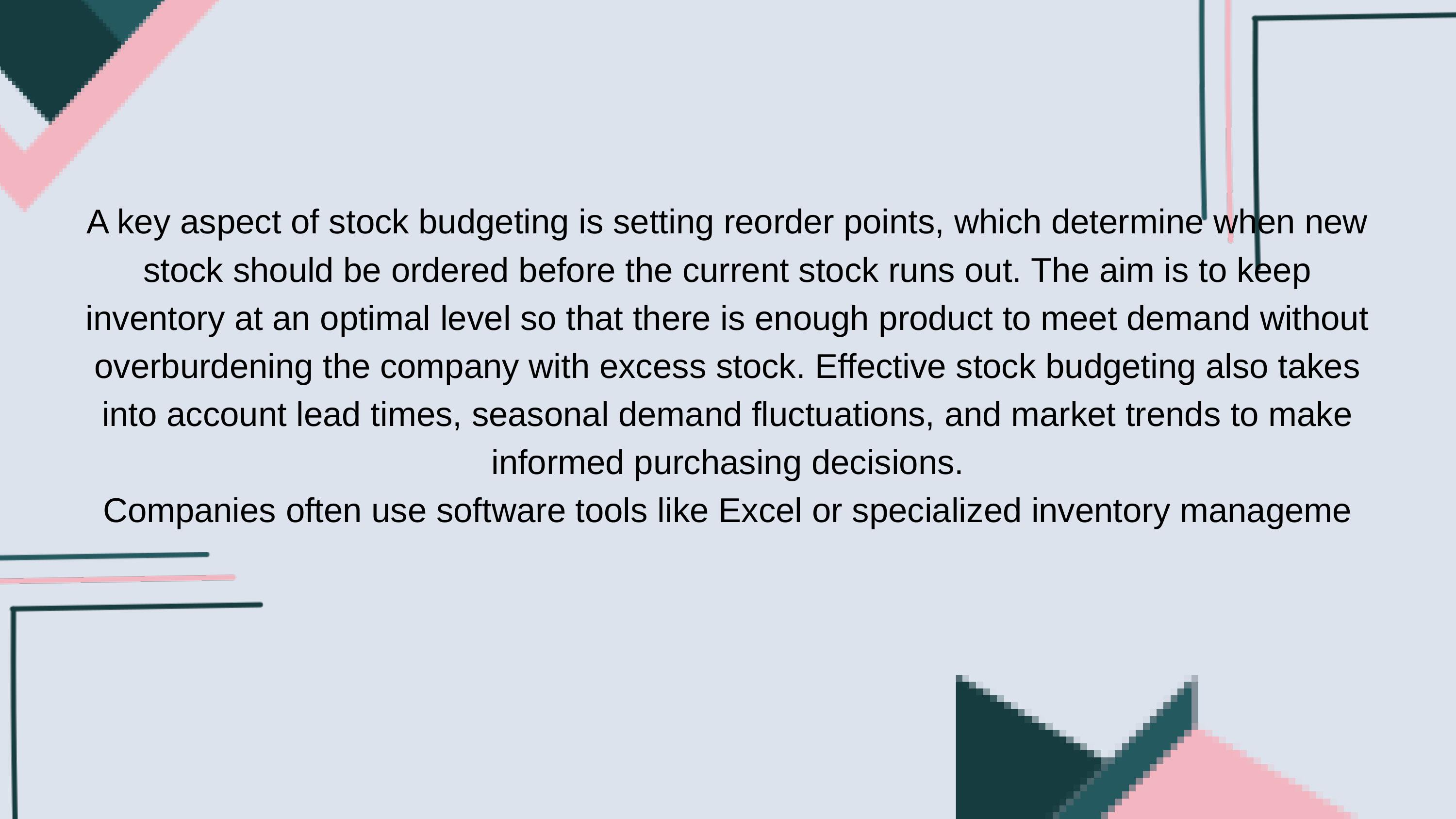

A key aspect of stock budgeting is setting reorder points, which determine when new stock should be ordered before the current stock runs out. The aim is to keep inventory at an optimal level so that there is enough product to meet demand without overburdening the company with excess stock. Effective stock budgeting also takes into account lead times, seasonal demand fluctuations, and market trends to make informed purchasing decisions.
Companies often use software tools like Excel or specialized inventory manageme